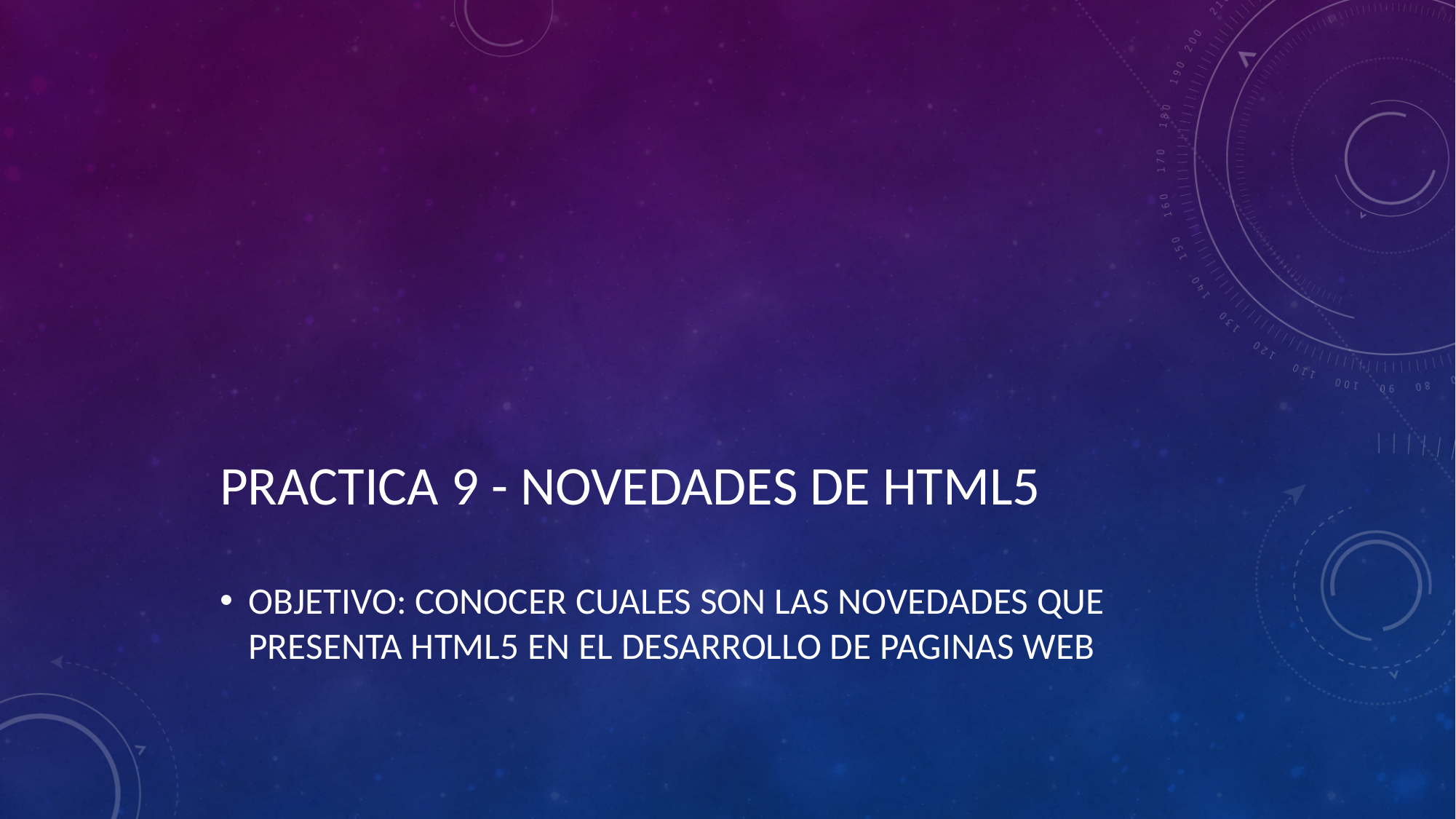

# Practica 9 - novedades de html5
OBJETIVO: Conocer cuales son las novedades que presenta html5 en el desarrollo de paginas web